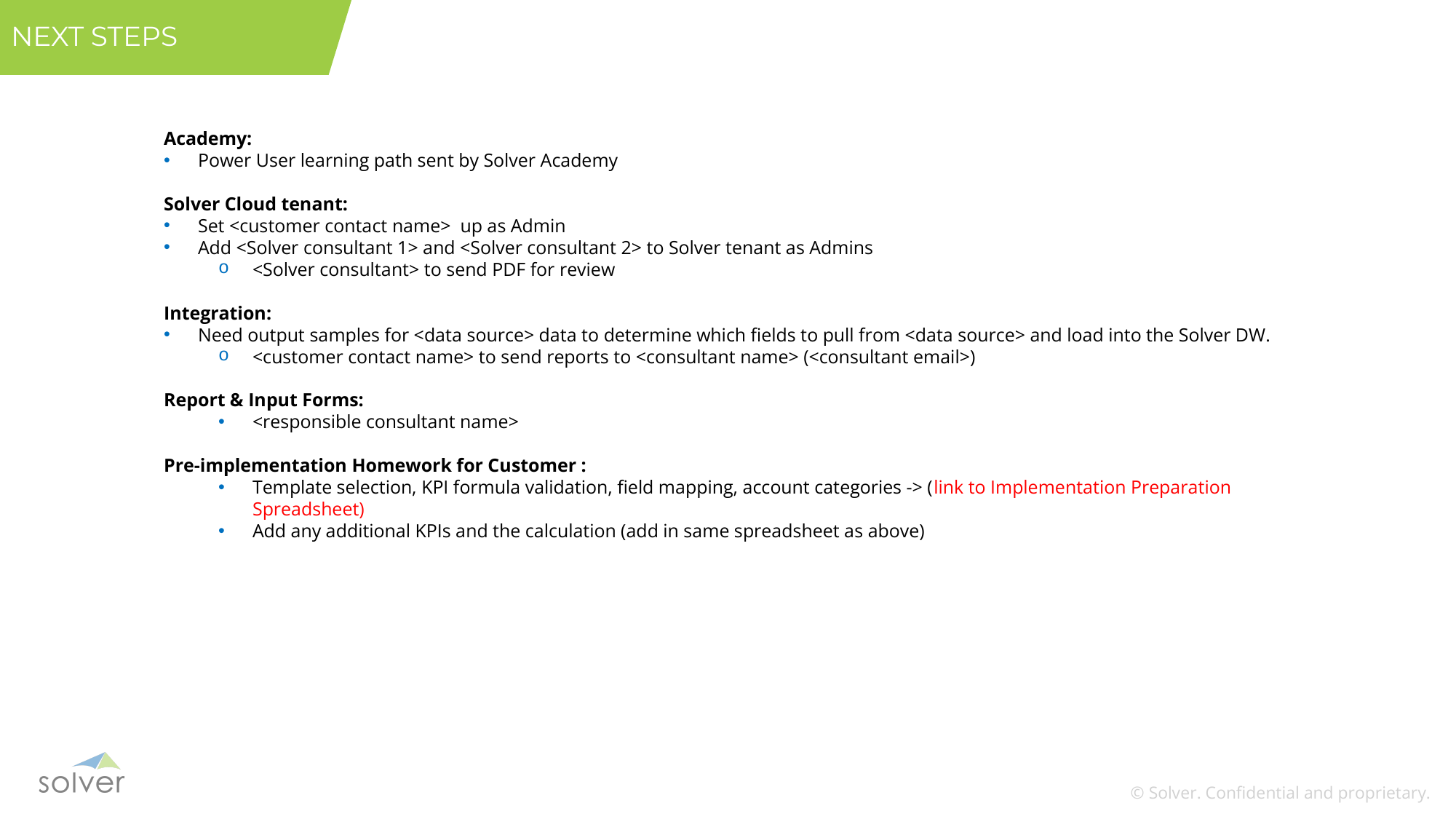

NEXT STEPS
Academy:
Power User learning path sent by Solver Academy
Solver Cloud tenant:
Set <customer contact name>  up as Admin
Add <Solver consultant 1> and <Solver consultant 2> to Solver tenant as Admins
<Solver consultant> to send PDF for review

Integration:
Need output samples for <data source> data to determine which fields to pull from <data source> and load into the Solver DW.
<customer contact name> to send reports to <consultant name> (<consultant email>)

Report & Input Forms:
<responsible consultant name>

Pre-implementation Homework for Customer :
Template selection, KPI formula validation, field mapping, account categories -> (link to Implementation Preparation Spreadsheet)
Add any additional KPIs and the calculation (add in same spreadsheet as above)

© Solver. Confidential and proprietary.